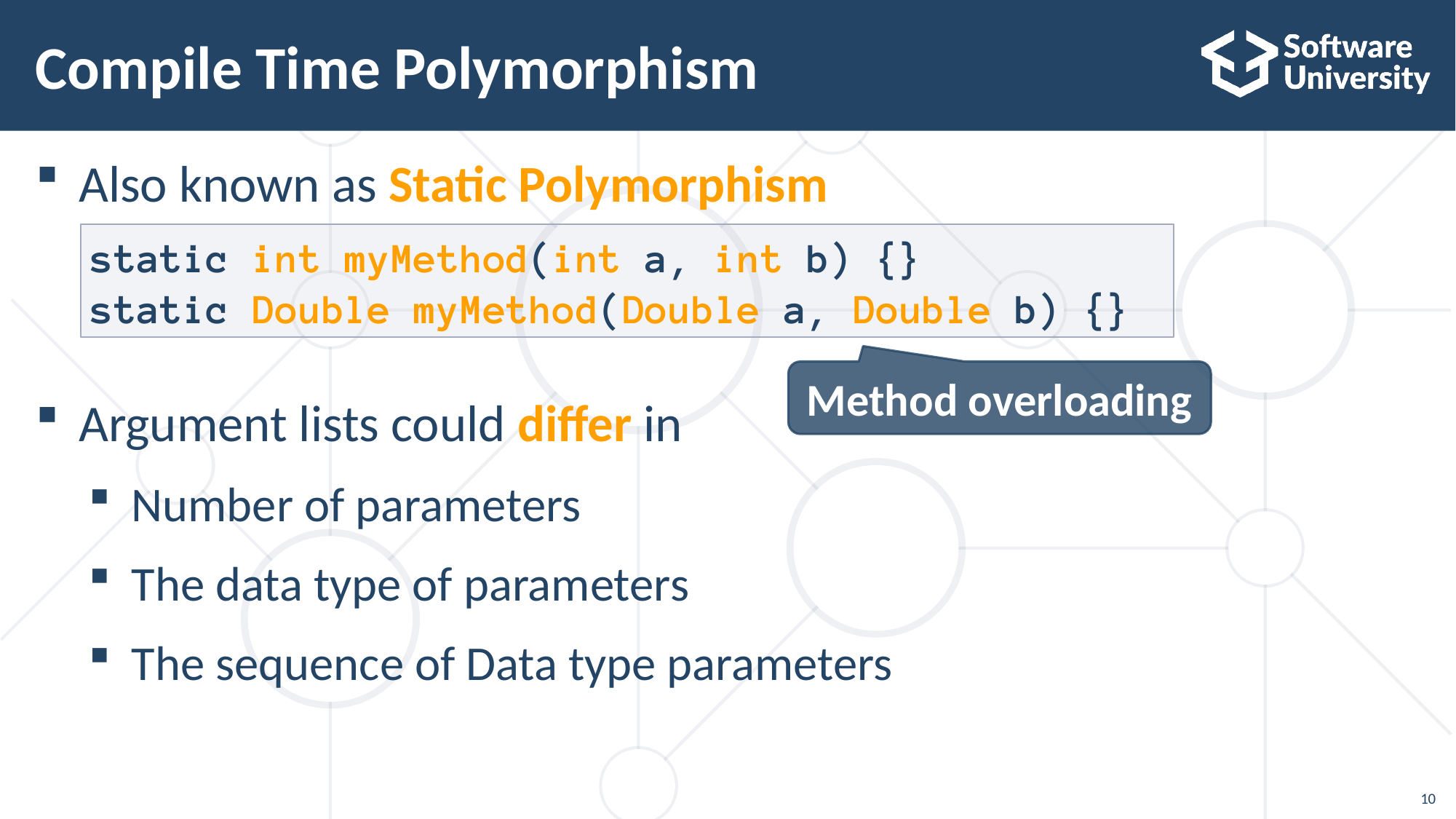

# Compile Time Polymorphism
Also known as Static Polymorphism

Argument lists could differ in
Number of parameters
The data type of parameters
The sequence of Data type parameters
static int myMethod(int a, int b) {}
static Double myMethod(Double a, Double b) {}
Method overloading
10